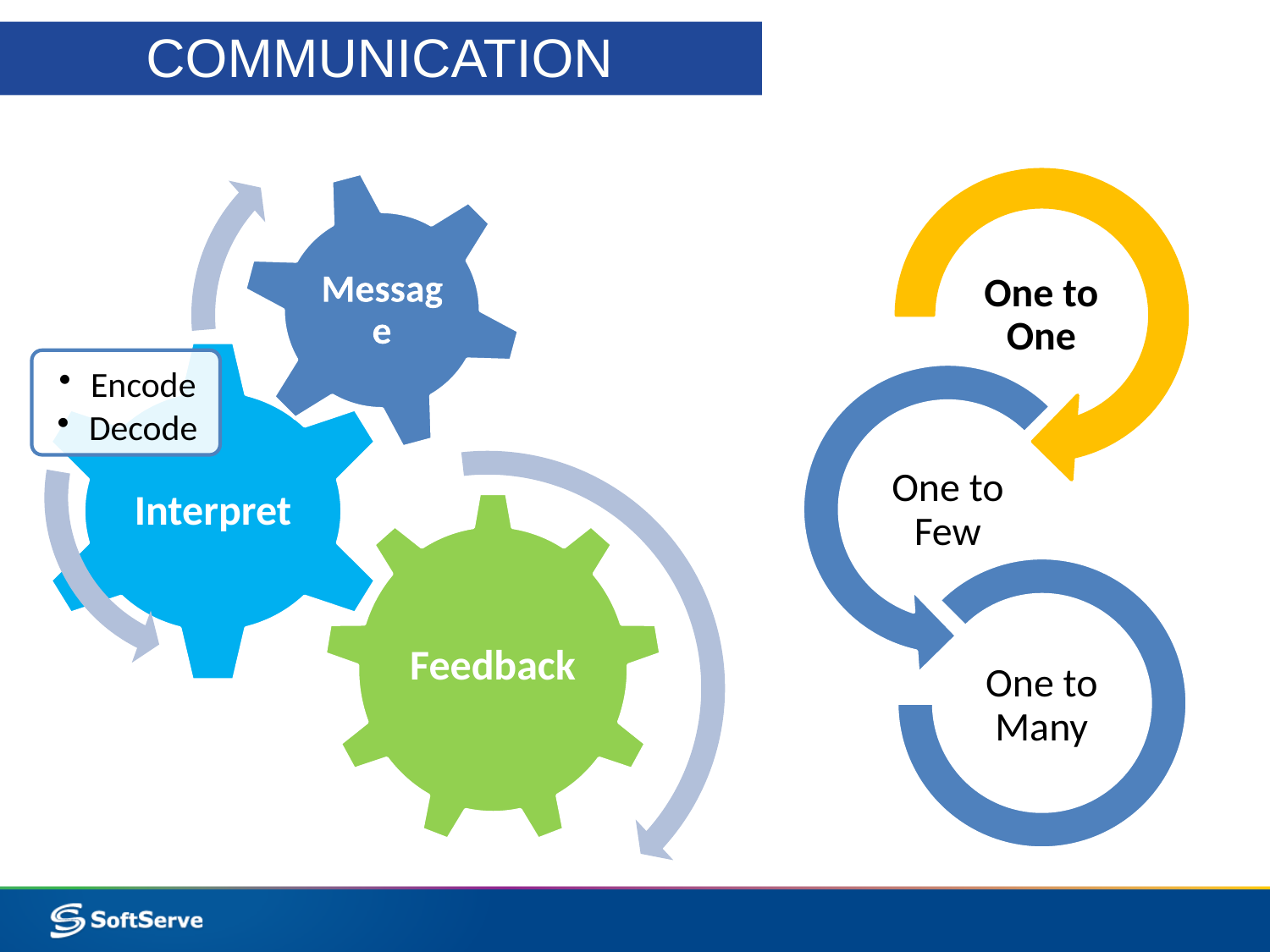

communication
Feedback
Interpret
Message
Encode
Decode
One to One
One to Few
One to Many